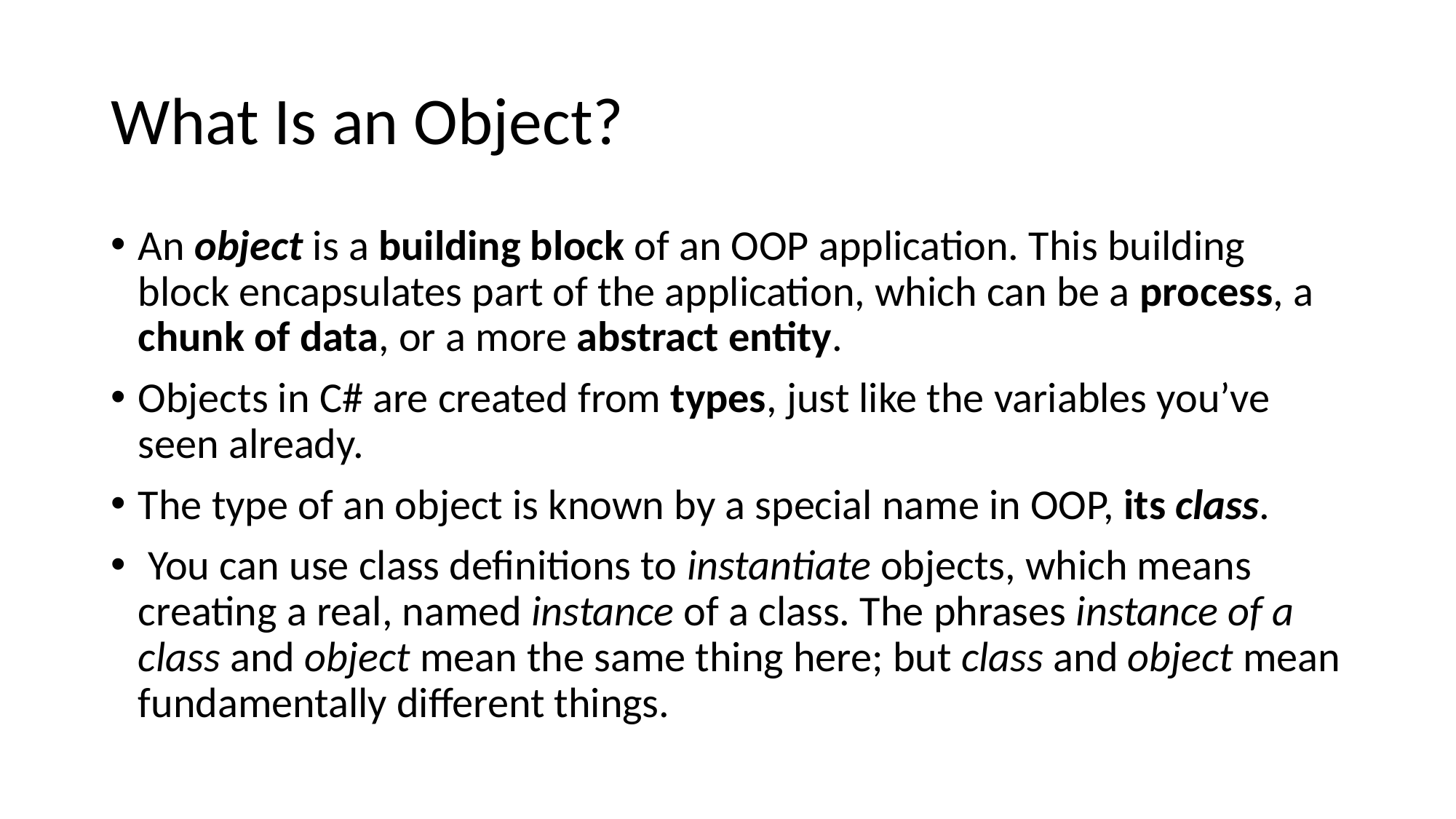

# What Is an Object?
An object is a building block of an OOP application. This building block encapsulates part of the application, which can be a process, a chunk of data, or a more abstract entity.
Objects in C# are created from types, just like the variables you’ve seen already.
The type of an object is known by a special name in OOP, its class.
 You can use class definitions to instantiate objects, which means creating a real, named instance of a class. The phrases instance of a class and object mean the same thing here; but class and object mean fundamentally different things.